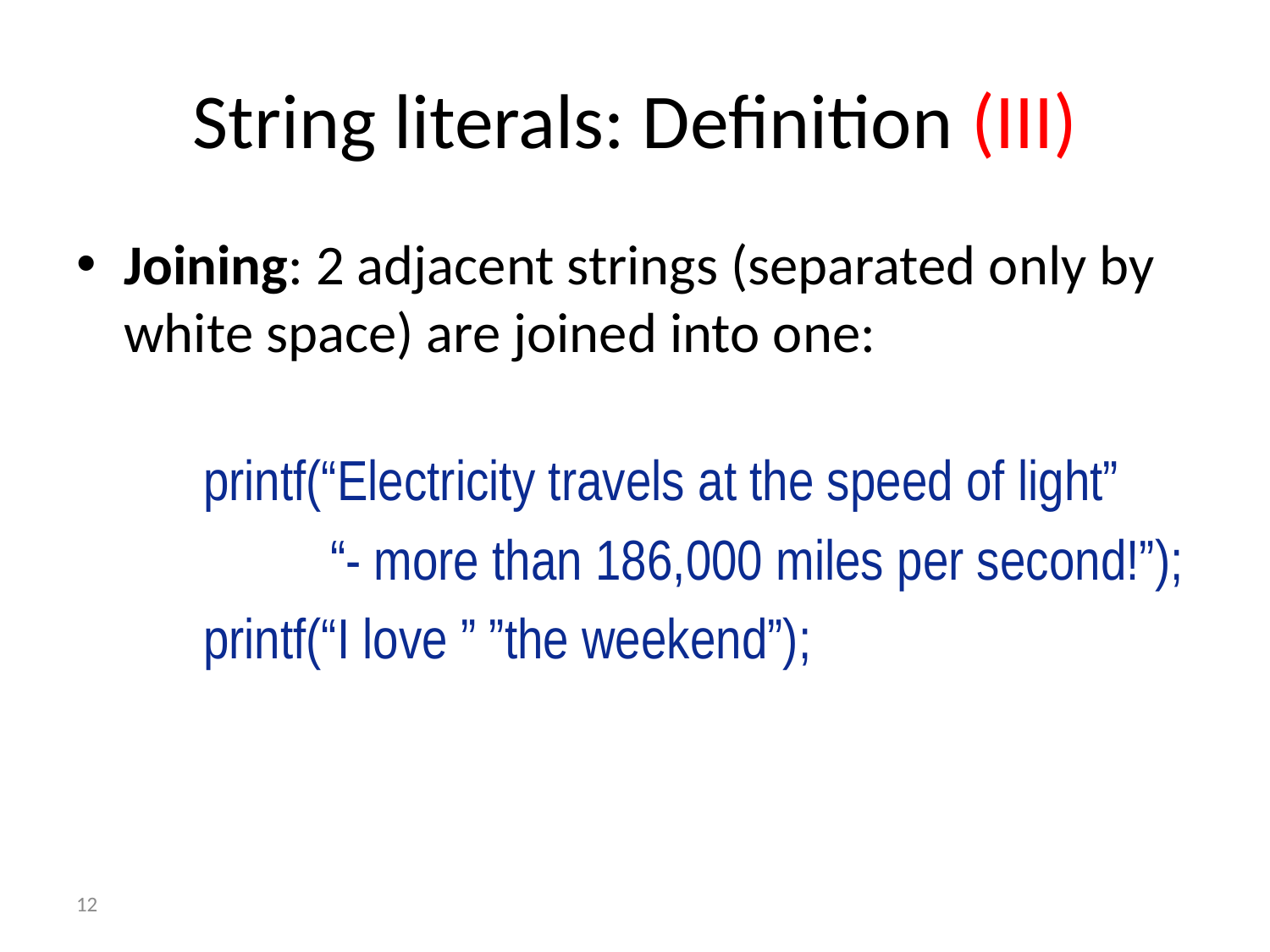

# String literals: Definition (III)
Joining: 2 adjacent strings (separated only by white space) are joined into one:

	printf(“Electricity travels at the speed of light”
		“- more than 186,000 miles per second!”);
	printf(“I love ” ”the weekend”);

12